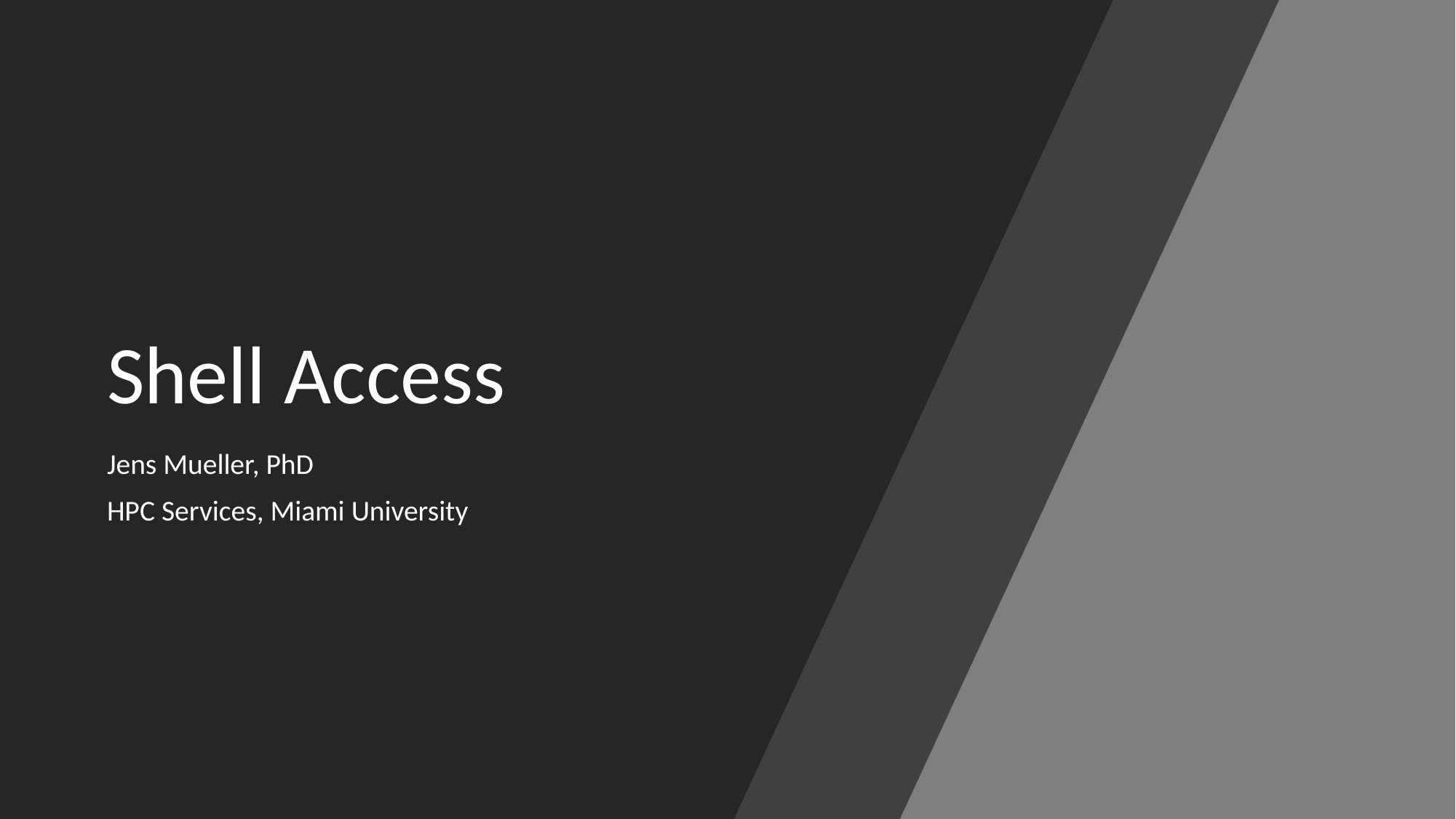

# Shell Access
Jens Mueller, PhD
HPC Services, Miami University